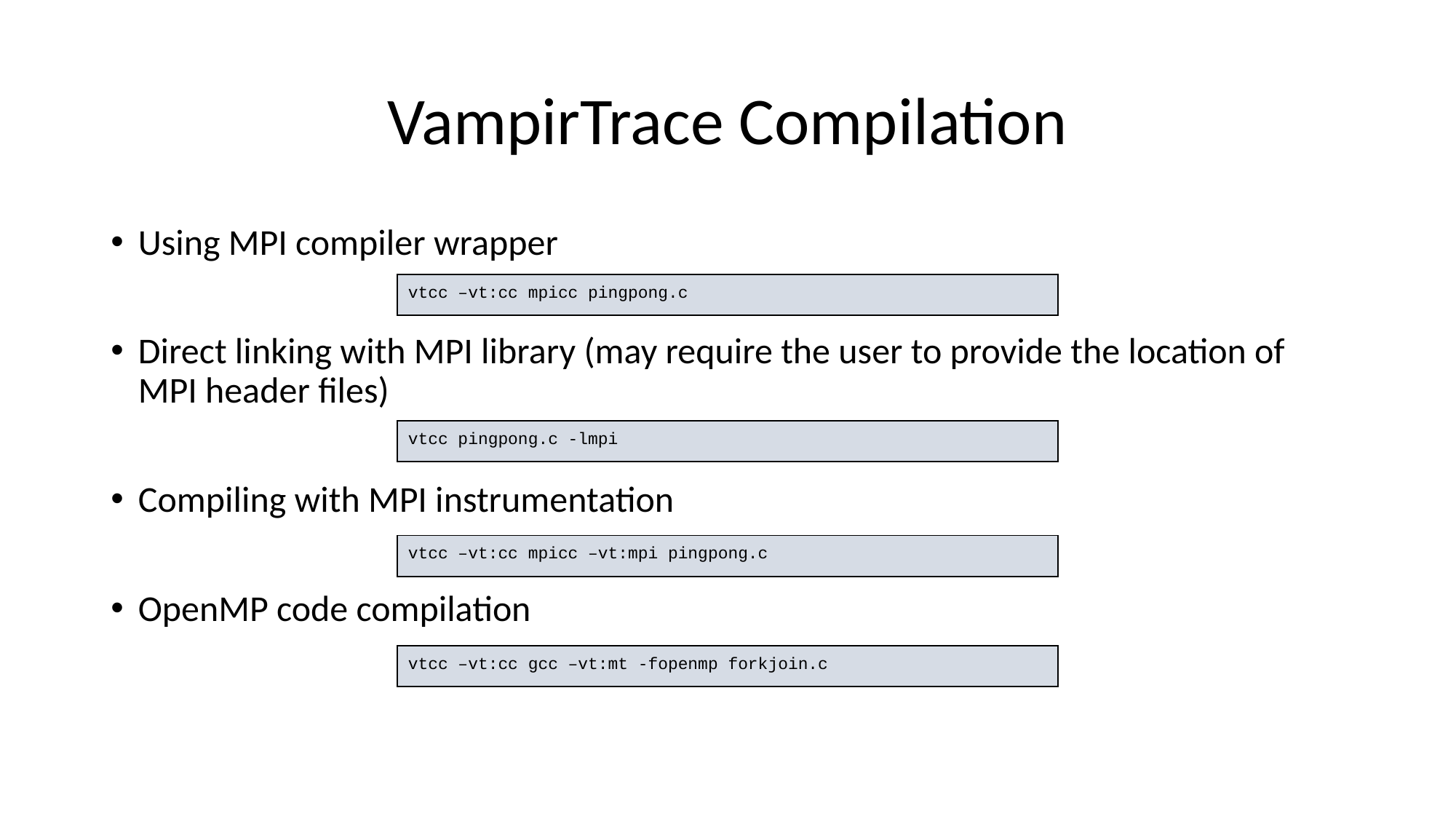

# VampirTrace Compilation
Using MPI compiler wrapper

Direct linking with MPI library (may require the user to provide the location of MPI header files)

Compiling with MPI instrumentation

OpenMP code compilation
vtcc –vt:cc mpicc pingpong.c

vtcc pingpong.c -lmpi

vtcc –vt:cc mpicc –vt:mpi pingpong.c

vtcc –vt:cc gcc –vt:mt -fopenmp forkjoin.c